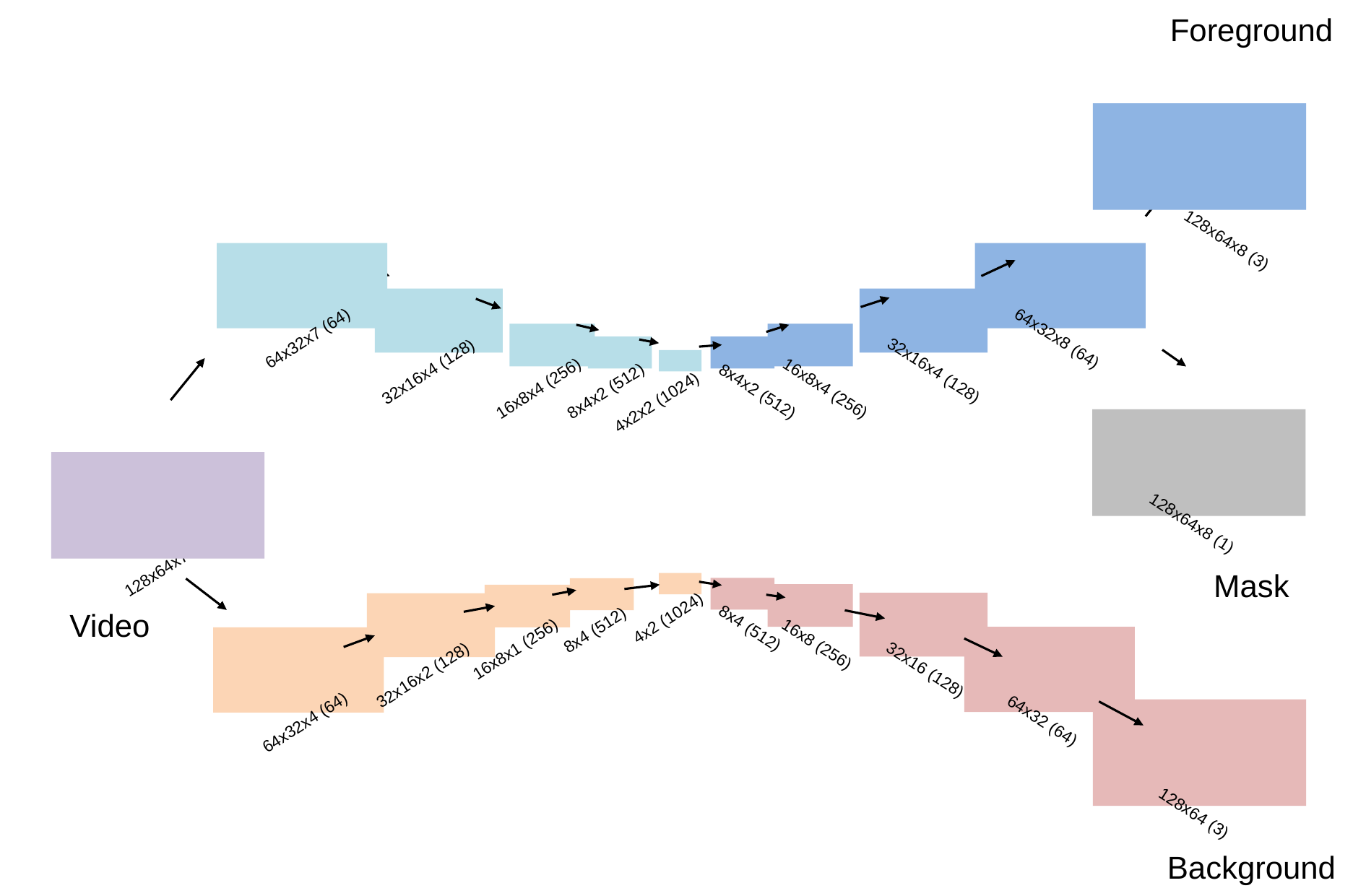

Foreground

128x64x8 (3)

64x32x8 (64)

64x32x7 (64)

32x16x4 (128)
32x16x4 (128)
16x8x4 (256)
8x4x2 (512)
16x8x4 (256)
8x4x2 (512)
4x2x2 (1024)

128x64x8 (1)
128x64x7 (3)
Mask

Video
4x2 (1024)
8x4 (512)

8x4 (512)
16x8 (256)
16x8x1 (256)
32x16 (128)
32x16x2 (128)

64x32 (64)
64x32x4 (64)
128x64 (3)
Background